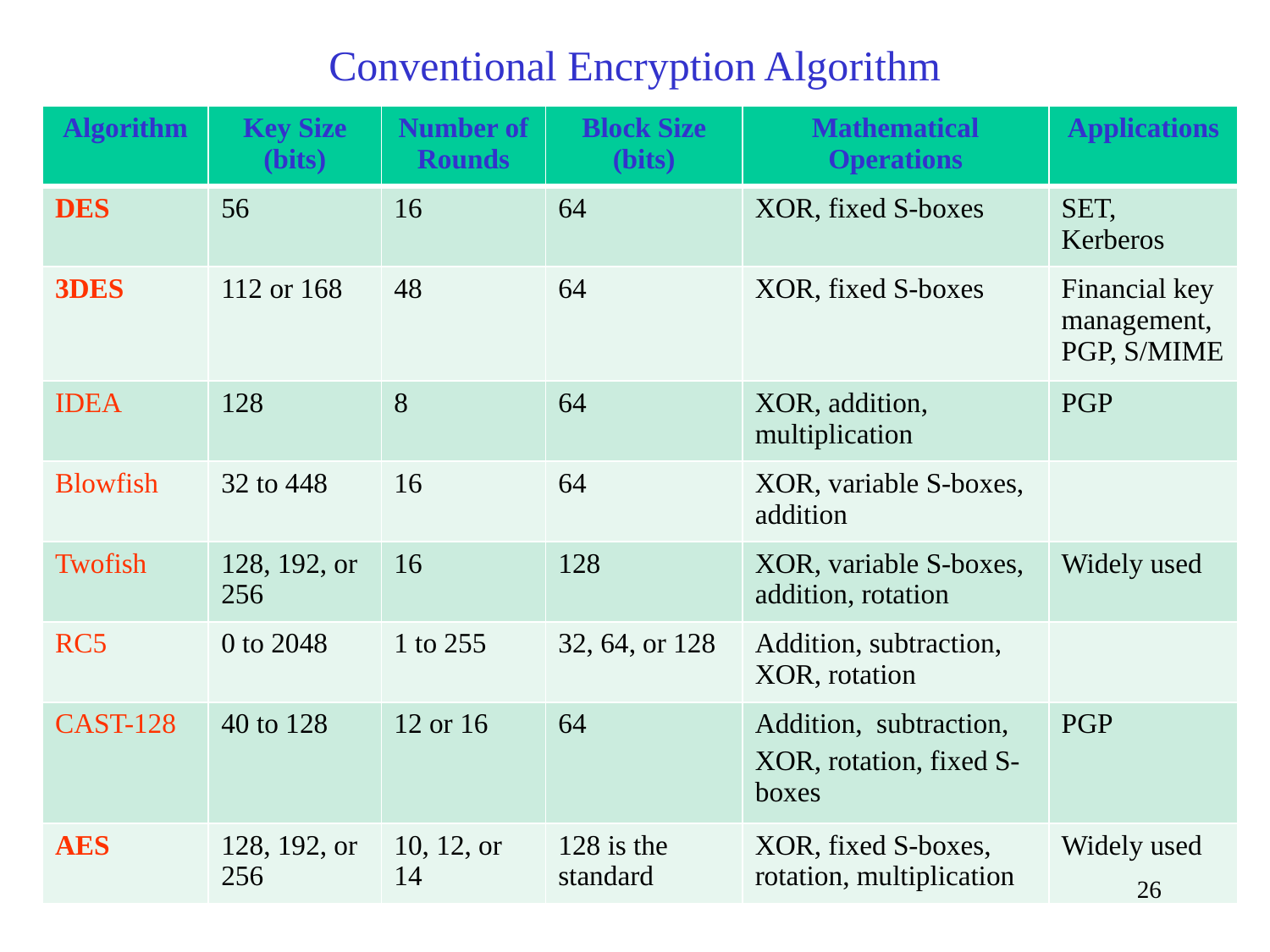

Conventional Encryption Algorithm
| Algorithm | Key Size (bits) | Number of Rounds | Block Size (bits) | Mathematical Operations | Applications |
| --- | --- | --- | --- | --- | --- |
| DES | 56 | 16 | 64 | XOR, fixed S-boxes | SET, Kerberos |
| 3DES | 112 or 168 | 48 | 64 | XOR, fixed S-boxes | Financial key management, PGP, S/MIME |
| IDEA | 128 | 8 | 64 | XOR, addition, multiplication | PGP |
| Blowfish | 32 to 448 | 16 | 64 | XOR, variable S-boxes, addition |  |
| Twofish | 128, 192, or 256 | 16 | 128 | XOR, variable S-boxes, addition, rotation | Widely used |
| RC5 | 0 to 2048 | 1 to 255 | 32, 64, or 128 | Addition, subtraction, XOR, rotation |  |
| CAST-128 | 40 to 128 | 12 or 16 | 64 | Addition, subtraction, XOR, rotation, fixed S-boxes | PGP |
| AES | 128, 192, or 256 | 10, 12, or 14 | 128 is the standard | XOR, fixed S-boxes, rotation, multiplication | Widely used |
26